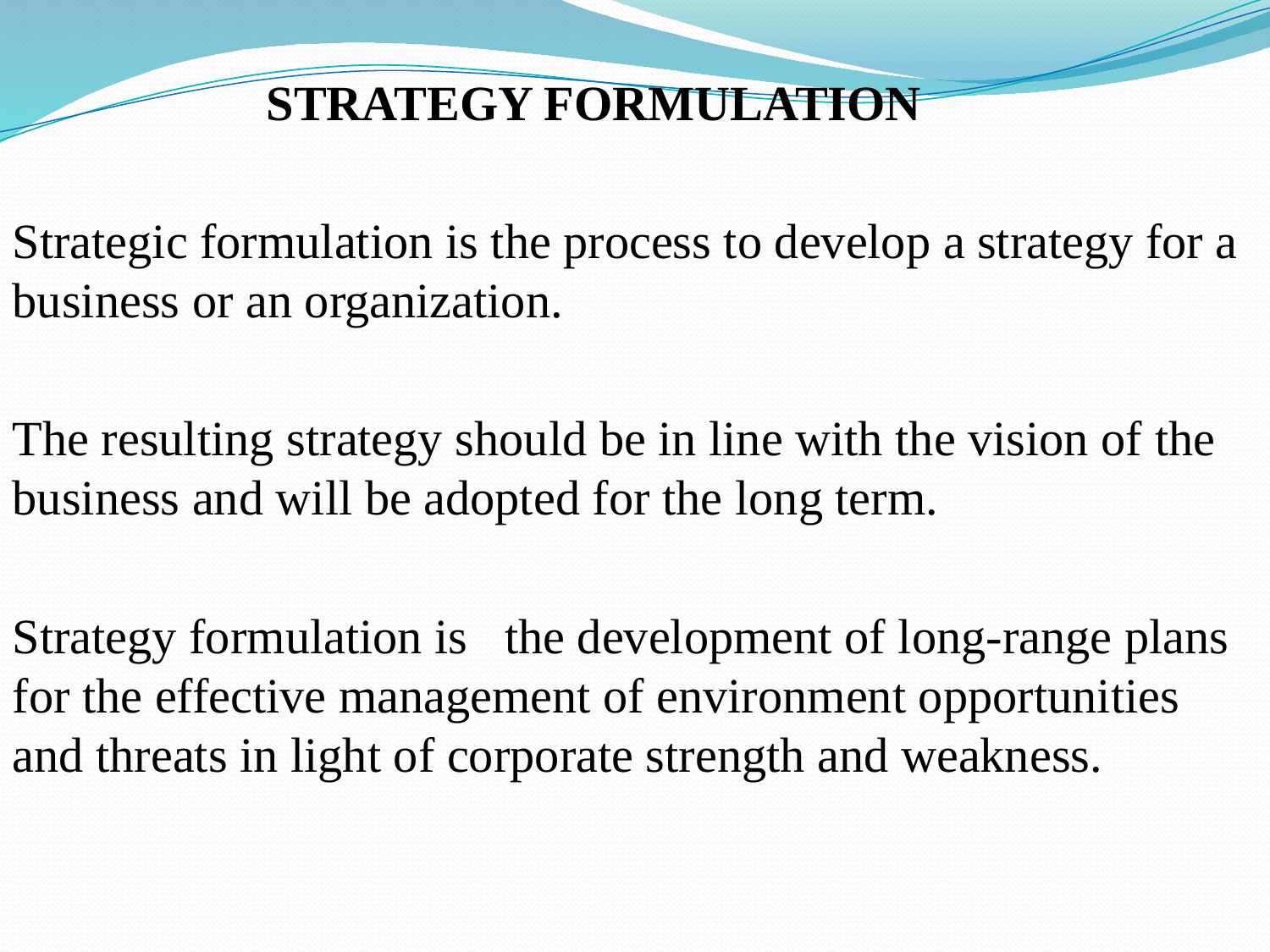

STRATEGY FORMULATION

Strategic formulation is the process to develop a strategy for a business or an organization.

The resulting strategy should be in line with the vision of the business and will be adopted for the long term.

Strategy formulation is   the development of long-range plans for the effective management of environment opportunities and threats in light of corporate strength and weakness.